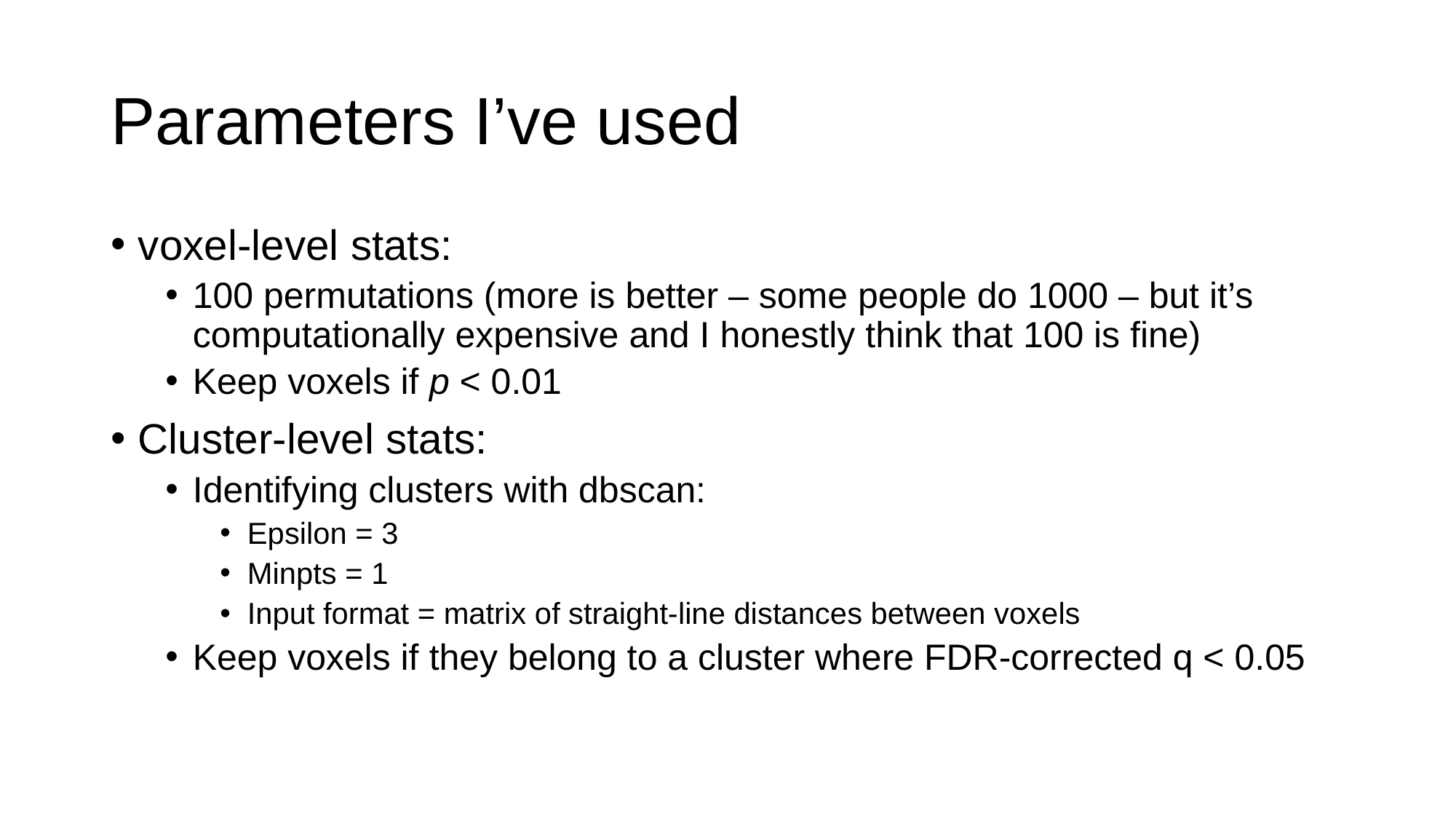

# Parameters I’ve used
voxel-level stats:
100 permutations (more is better – some people do 1000 – but it’s computationally expensive and I honestly think that 100 is fine)
Keep voxels if p < 0.01
Cluster-level stats:
Identifying clusters with dbscan:
Epsilon = 3
Minpts = 1
Input format = matrix of straight-line distances between voxels
Keep voxels if they belong to a cluster where FDR-corrected q < 0.05